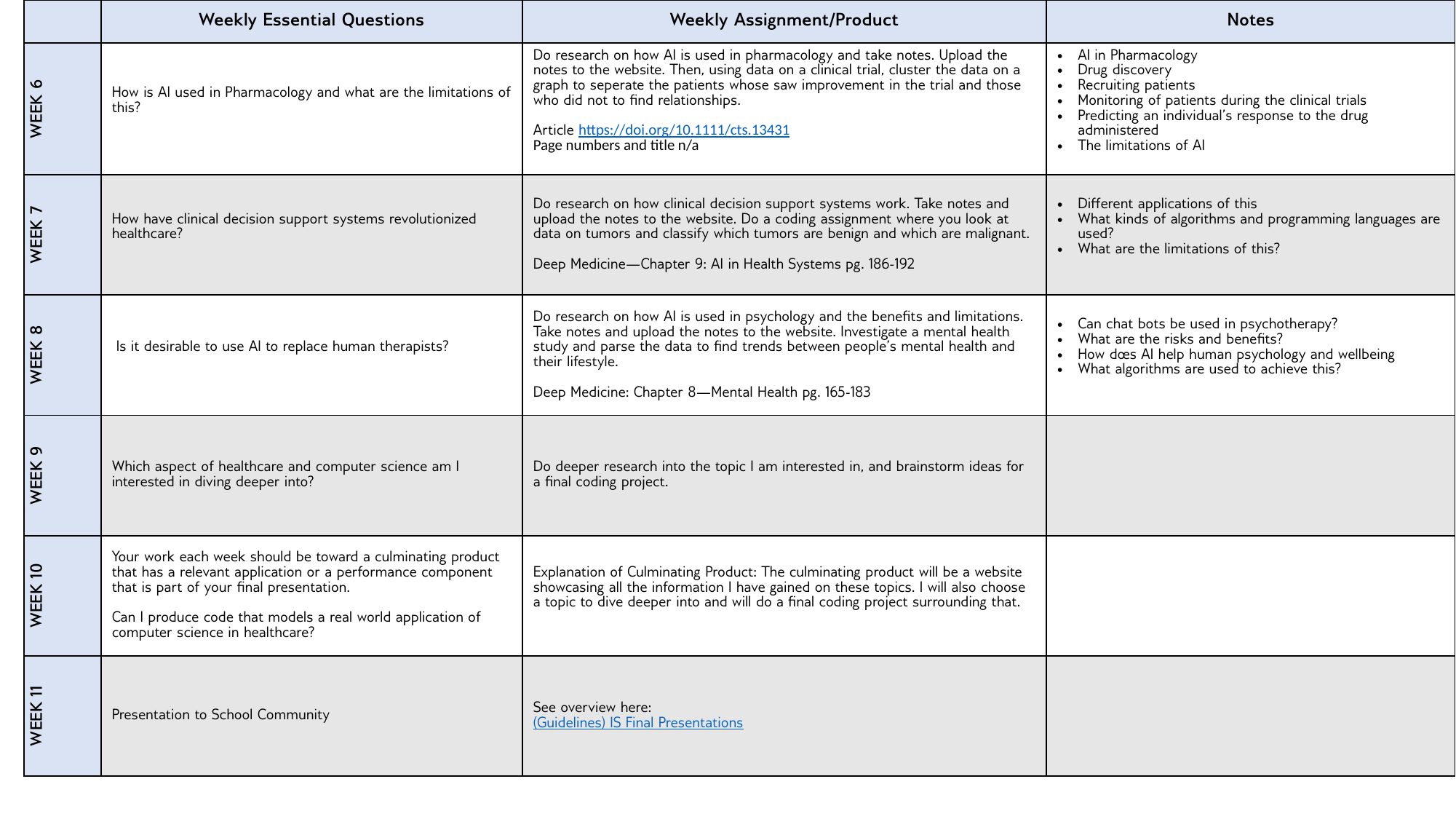

|  | Weekly Essential Questions | Weekly Assignment/Product | Notes |
| --- | --- | --- | --- |
| WEEK 6 | How is AI used in Pharmacology and what are the limitations of this? | Do research on how AI is used in pharmacology and take notes. Upload the notes to the website. Then, using data on a clinical trial, cluster the data on a graph to seperate the patients whose saw improvement in the trial and those who did not to find relationships. Article https://doi.org/10.1111/cts.13431 Page numbers and title n/a | AI in Pharmacology Drug discovery Recruiting patients Monitoring of patients during the clinical trials Predicting an individual’s response to the drug administered The limitations of AI |
| WEEK 7 | How have clinical decision support systems revolutionized healthcare? | Do research on how clinical decision support systems work. Take notes and upload the notes to the website. Do a coding assignment where you look at data on tumors and classify which tumors are benign and which are malignant. Deep Medicine—Chapter 9: AI in Health Systems pg. 186-192 | Different applications of this What kinds of algorithms and programming languages are used? What are the limitations of this? |
| WEEK 8 | Is it desirable to use AI to replace human therapists? | Do research on how AI is used in psychology and the benefits and limitations. Take notes and upload the notes to the website. Investigate a mental health study and parse the data to find trends between people’s mental health and their lifestyle. Deep Medicine: Chapter 8—Mental Health pg. 165-183 | Can chat bots be used in psychotherapy? What are the risks and benefits? How does AI help human psychology and wellbeing What algorithms are used to achieve this? |
| WEEK 9 | Which aspect of healthcare and computer science am I interested in diving deeper into? | Do deeper research into the topic I am interested in, and brainstorm ideas for a final coding project. |  |
| WEEK 10 | Your work each week should be toward a culminating product that has a relevant application or a performance component that is part of your final presentation.  Can I produce code that models a real world application of computer science in healthcare? | Explanation of Culminating Product: The culminating product will be a website showcasing all the information I have gained on these topics. I will also choose a topic to dive deeper into and will do a final coding project surrounding that. |  |
| WEEK 11 | Presentation to School Community | See overview here: (Guidelines) IS Final Presentations |  |